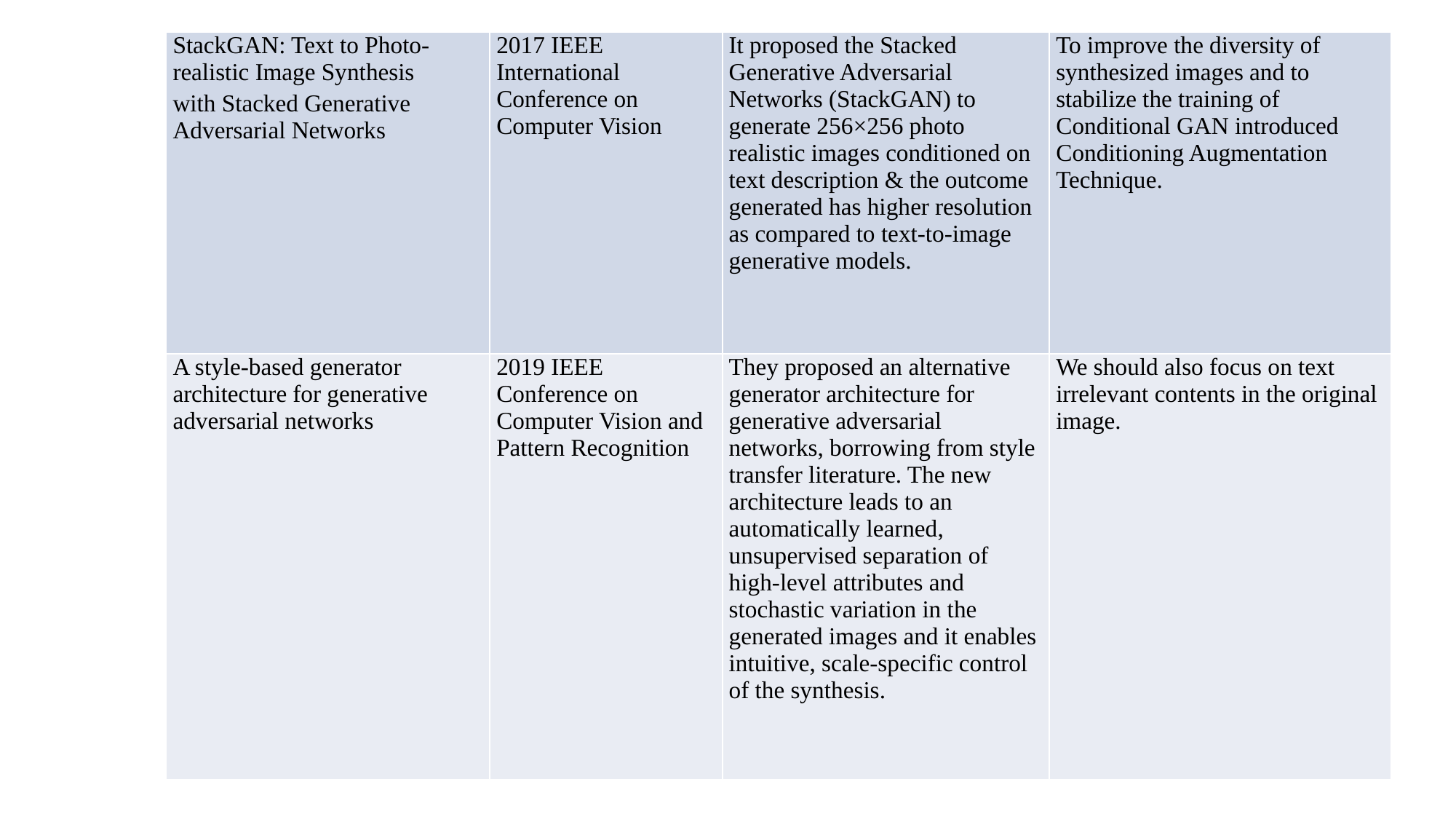

| StackGAN: Text to Photo-realistic Image Synthesis with Stacked Generative Adversarial Networks | 2017 IEEE International Conference on Computer Vision | It proposed the Stacked Generative Adversarial Networks (StackGAN) to generate 256×256 photo realistic images conditioned on text description & the outcome generated has higher resolution as compared to text-to-image generative models. | To improve the diversity of synthesized images and to stabilize the training of Conditional GAN introduced Conditioning Augmentation Technique. |
| --- | --- | --- | --- |
| A style-based generator architecture for generative adversarial networks | 2019 IEEE Conference on Computer Vision and Pattern Recognition | They proposed an alternative generator architecture for generative adversarial networks, borrowing from style transfer literature. The new architecture leads to an automatically learned, unsupervised separation of high-level attributes and stochastic variation in the generated images and it enables intuitive, scale-specific control of the synthesis. | We should also focus on text irrelevant contents in the original image. |